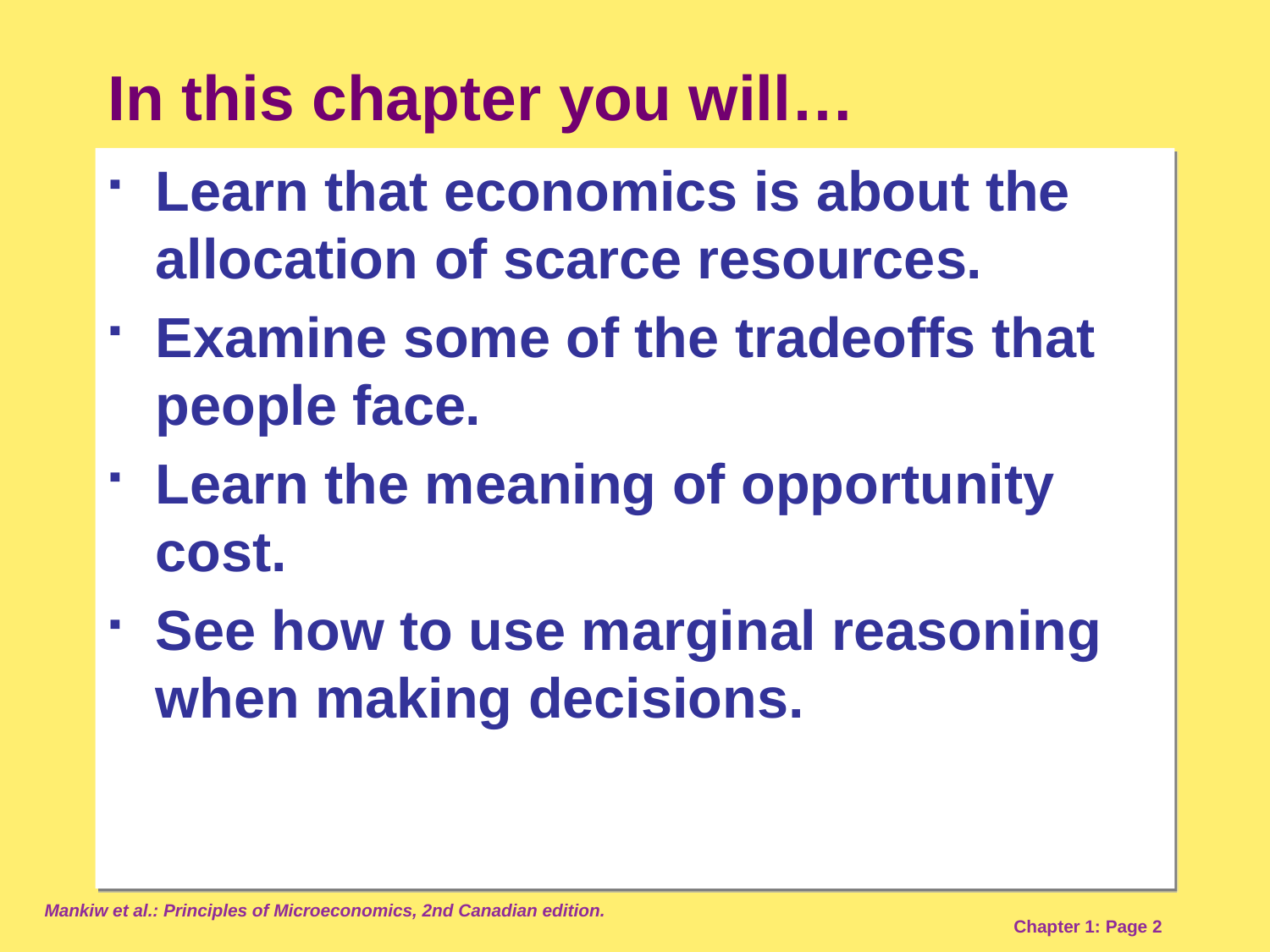

# In this chapter you will…
Learn that economics is about the allocation of scarce resources.
Examine some of the tradeoffs that people face.
Learn the meaning of opportunity cost.
See how to use marginal reasoning when making decisions.
Mankiw et al.: Principles of Microeconomics, 2nd Canadian edition.
Chapter 1: Page 2